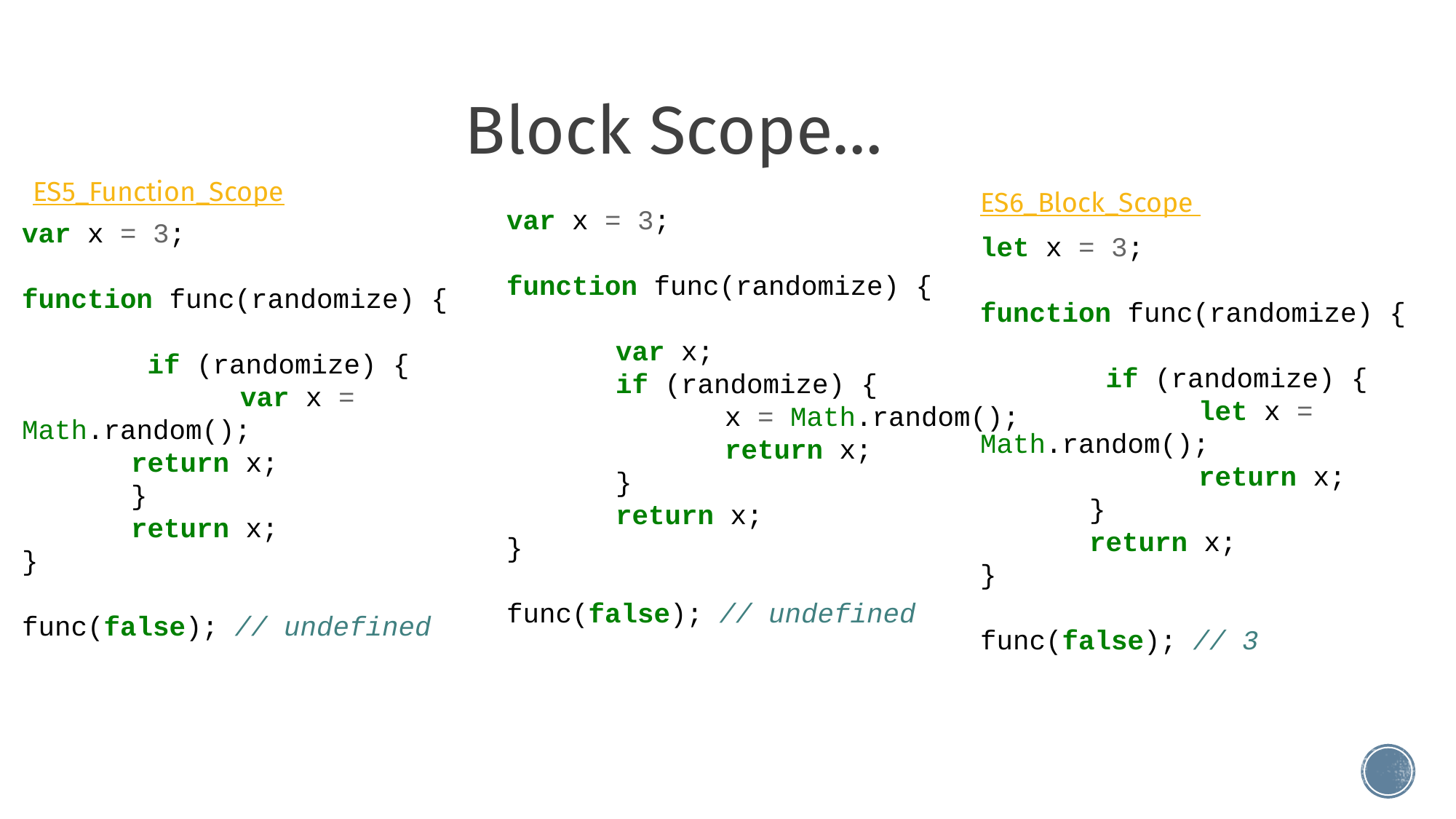

Block Scope…
ES5_Function_Scope
ES6_Block_Scope
var x = 3;

function func(randomize) {

	var x;
	if (randomize) {
		x = Math.random();
		return x;
	}
	return x;
}

func(false); // undefined

var x = 3;

function func(randomize) {

	 if (randomize) {
		var x = Math.random(); 			return x;
	}
	return x;
}

func(false); // undefined

let x = 3;

function func(randomize) {

	 if (randomize) {
		let x = Math.random();
		return x;
	}
	return x;
}

func(false); // 3